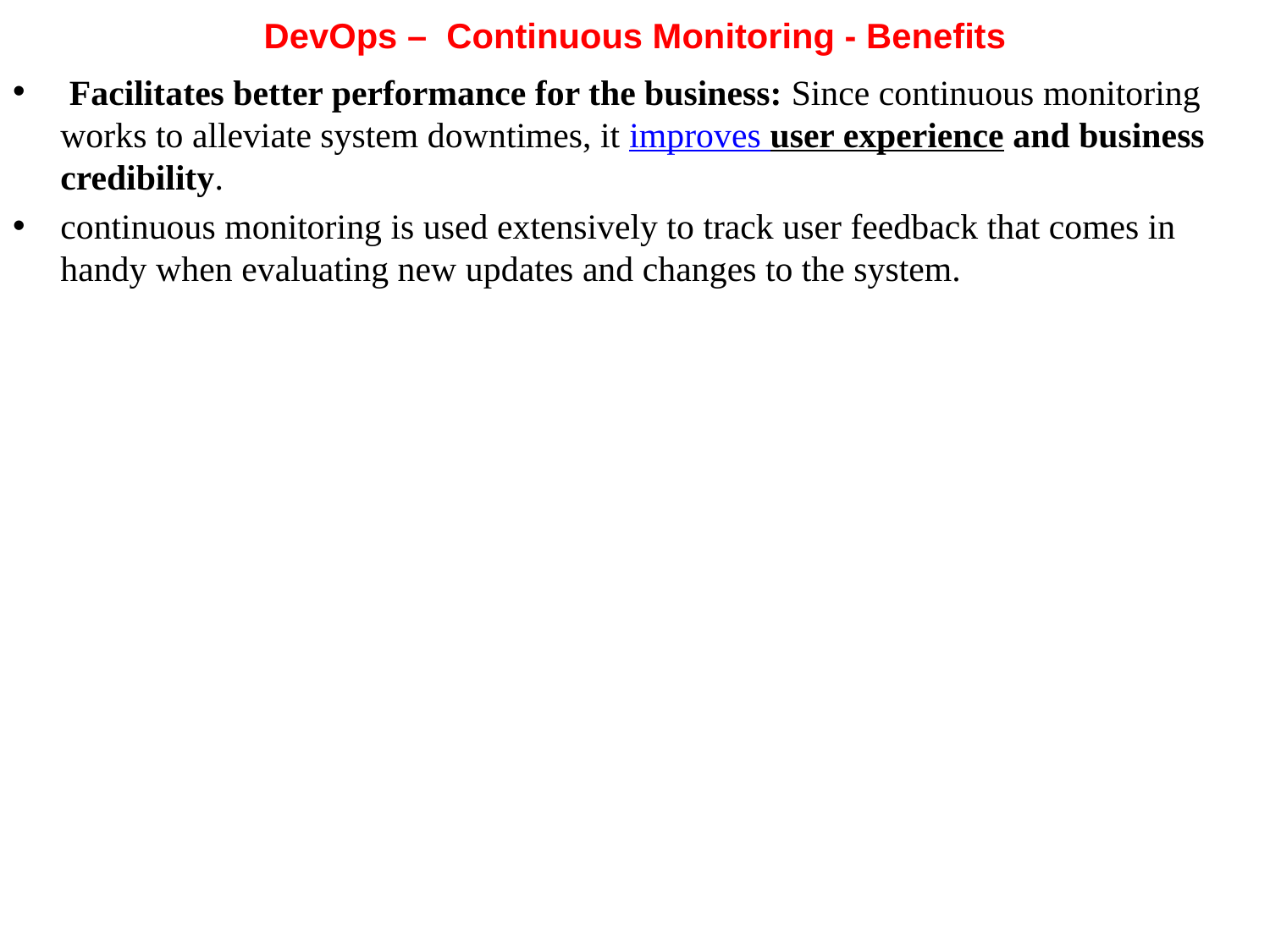

# DevOps –  Continuous Monitoring - Benefits
 Facilitates better performance for the business: Since continuous monitoring works to alleviate system downtimes, it improves user experience and business credibility.
continuous monitoring is used extensively to track user feedback that comes in handy when evaluating new updates and changes to the system.